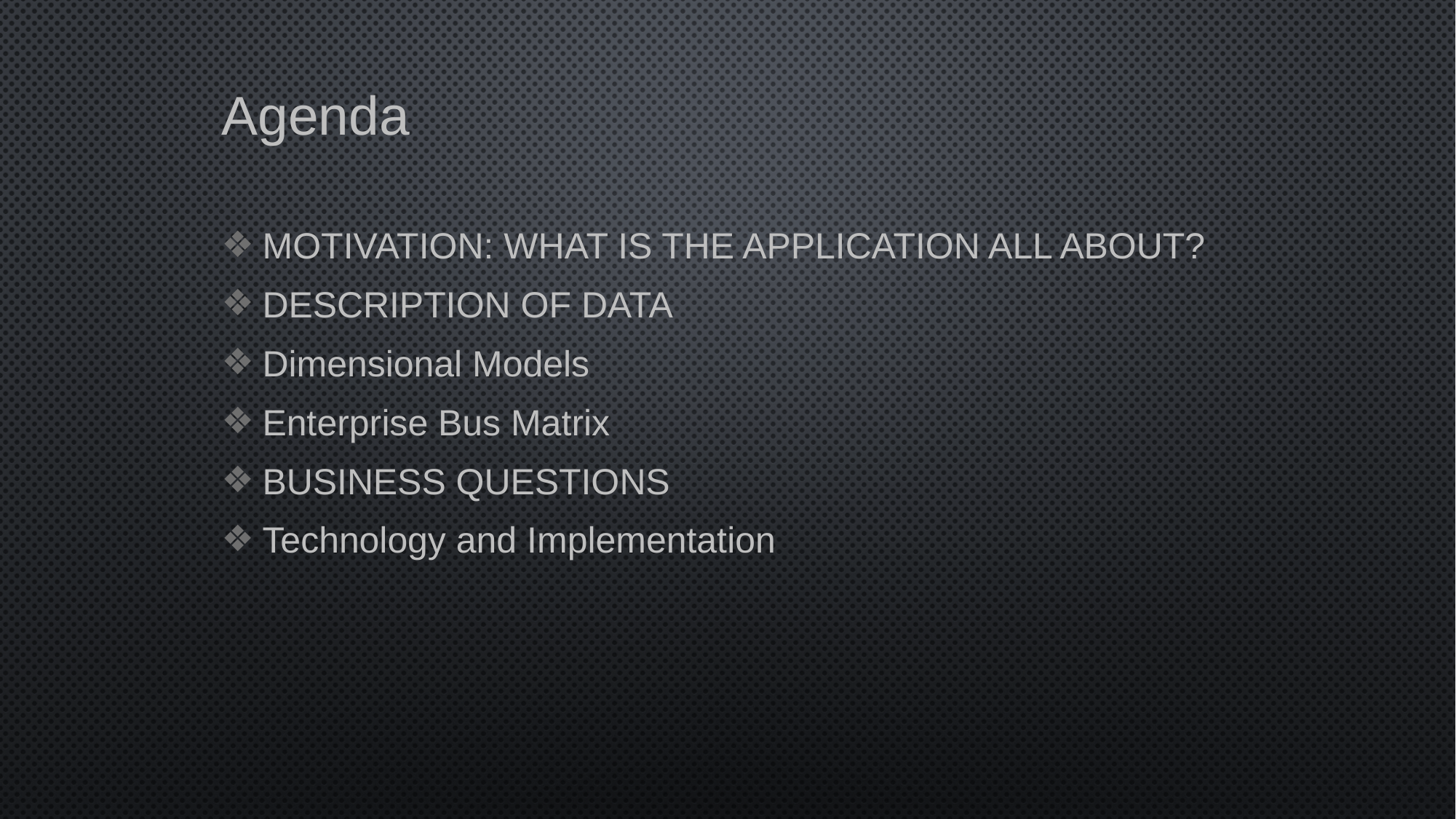

# Agenda
Motivation: What is the application all about?
Description of Data
Dimensional Models
Enterprise Bus Matrix
Business Questions
Technology and Implementation